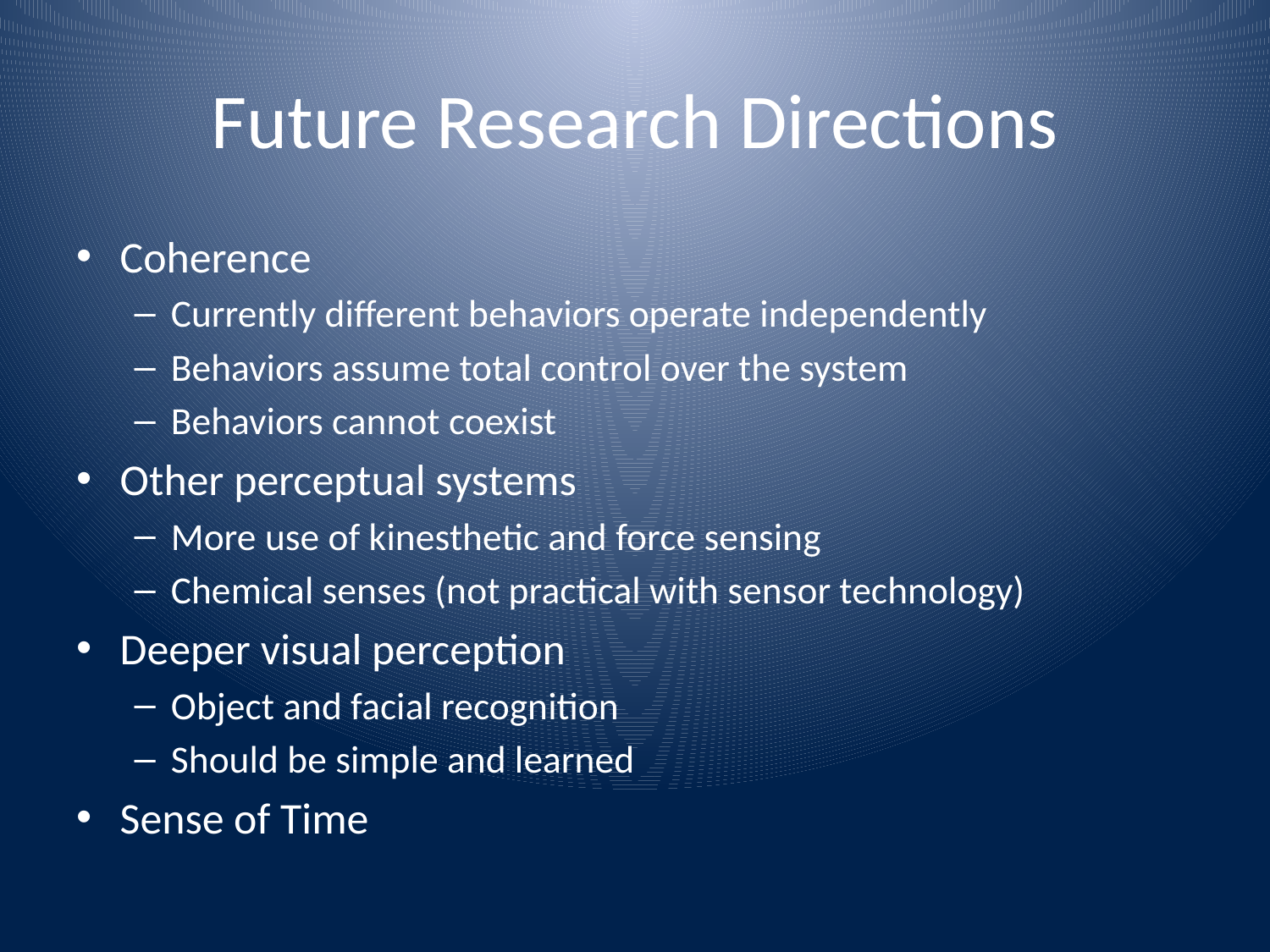

# Future Research Directions
Coherence
Currently different behaviors operate independently
Behaviors assume total control over the system
Behaviors cannot coexist
Other perceptual systems
More use of kinesthetic and force sensing
Chemical senses (not practical with sensor technology)
Deeper visual perception
Object and facial recognition
Should be simple and learned
Sense of Time